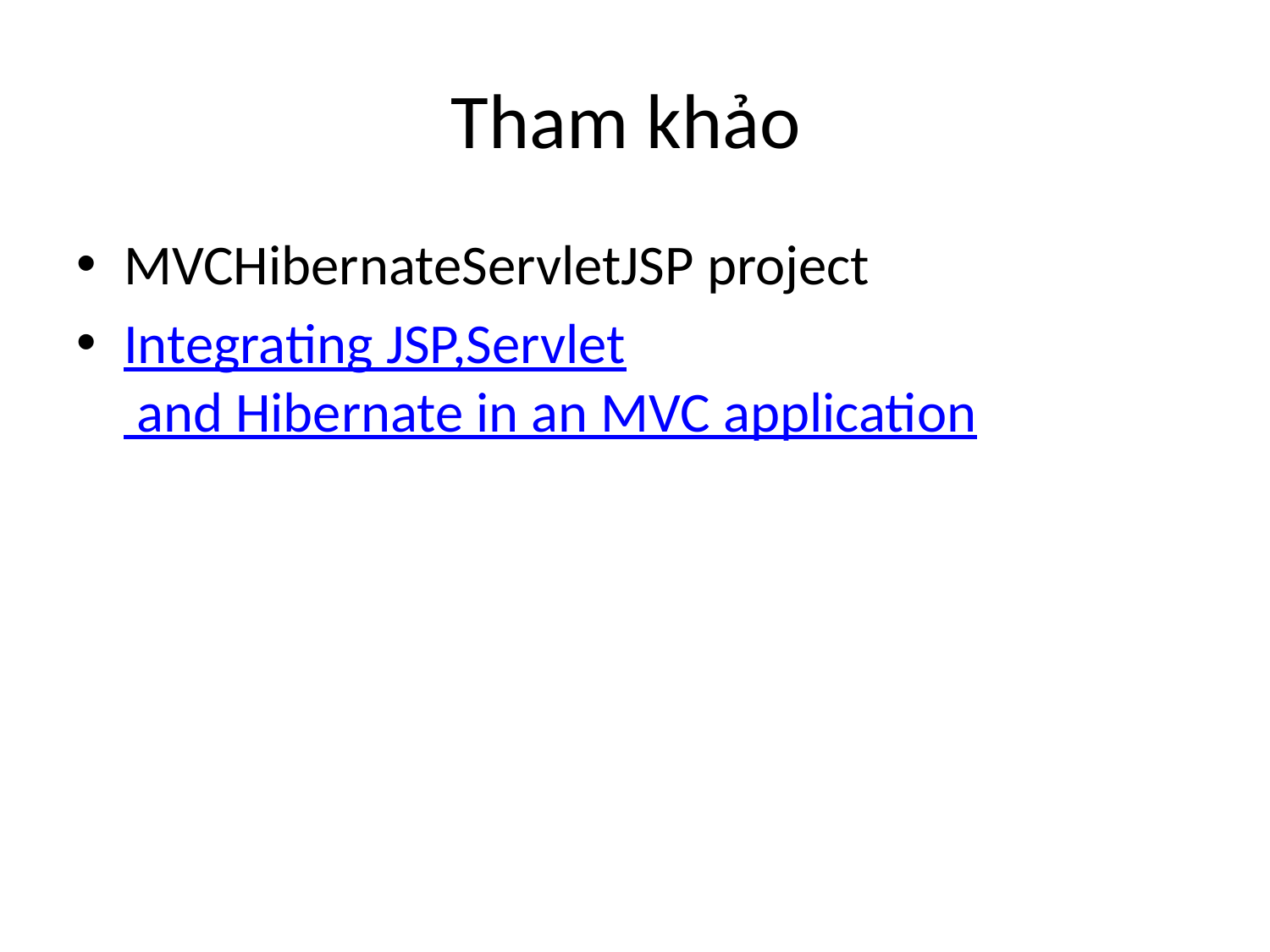

# Tham khảo
MVCHibernateServletJSP project
Integrating JSP,Servlet and Hibernate in an MVC application